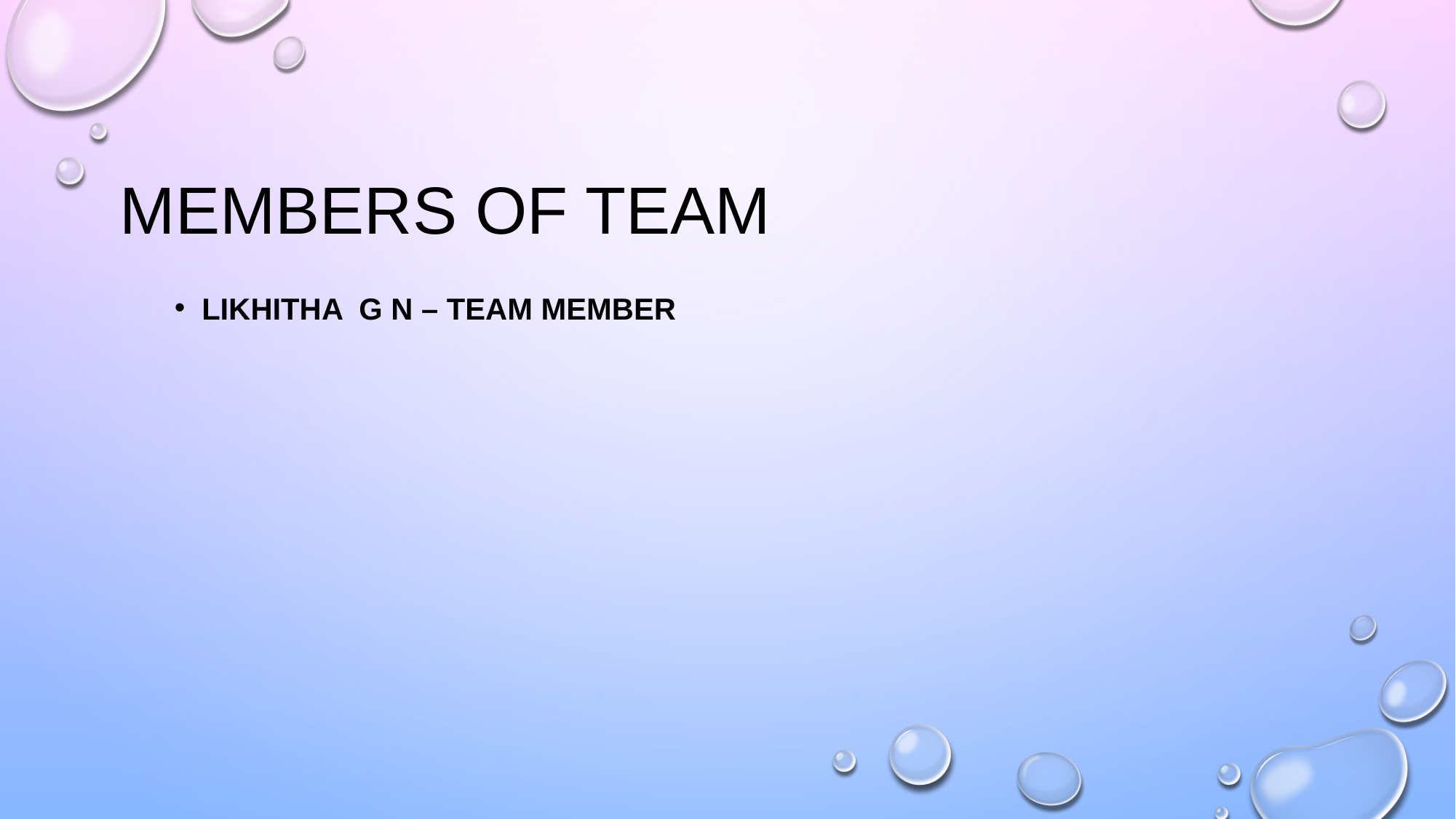

# Members of Team
LIKHITHA  G N – TEAM MEMBER